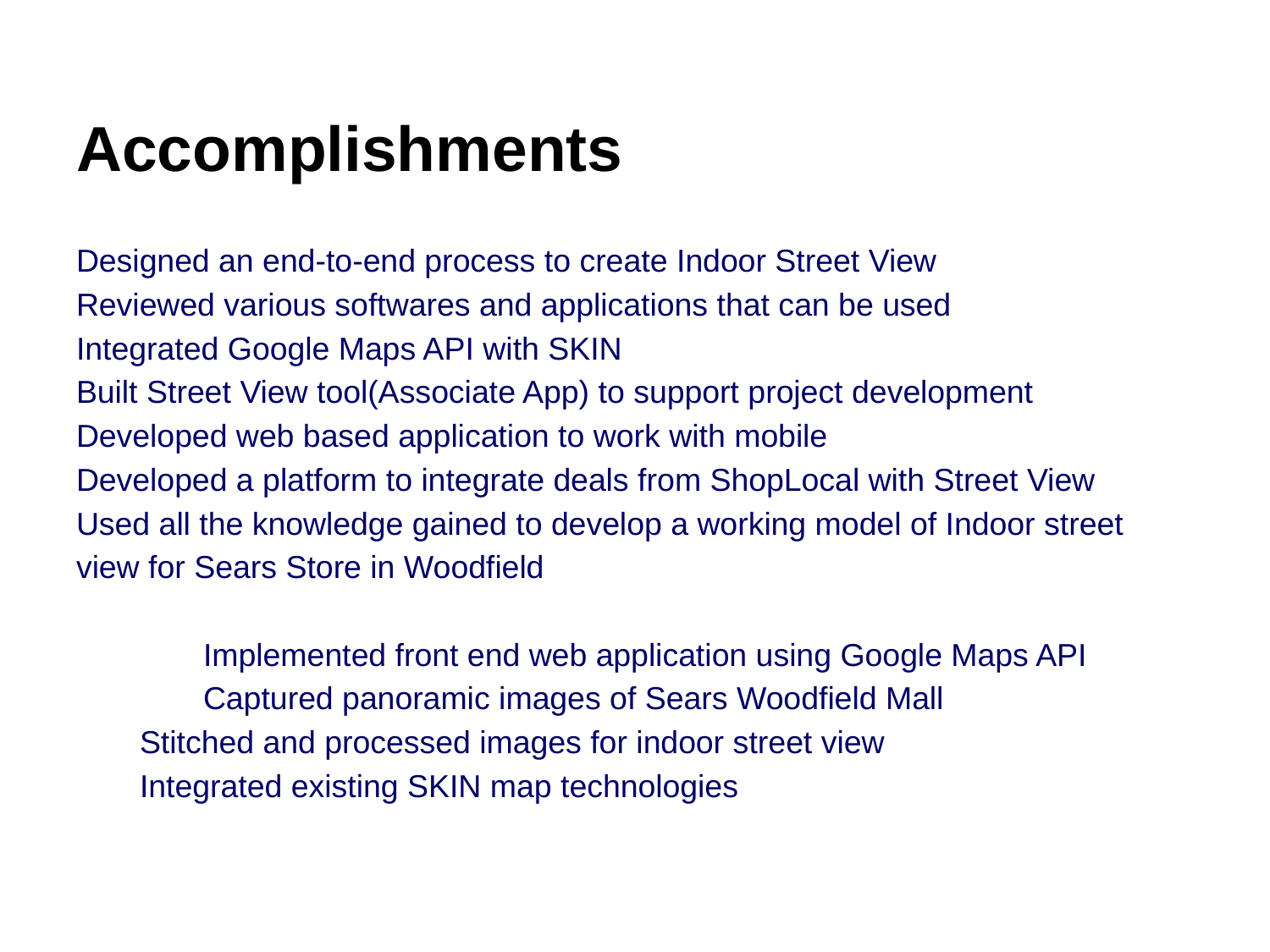

# Accomplishments
Designed an end-to-end process to create Indoor Street View
Reviewed various softwares and applications that can be used
Integrated Google Maps API with SKIN
Built Street View tool(Associate App) to support project development
Developed web based application to work with mobile
Developed a platform to integrate deals from ShopLocal with Street View
Used all the knowledge gained to develop a working model of Indoor street view for Sears Store in Woodfield

	Implemented front end web application using Google Maps API
	Captured panoramic images of Sears Woodfield Mall
Stitched and processed images for indoor street view
Integrated existing SKIN map technologies